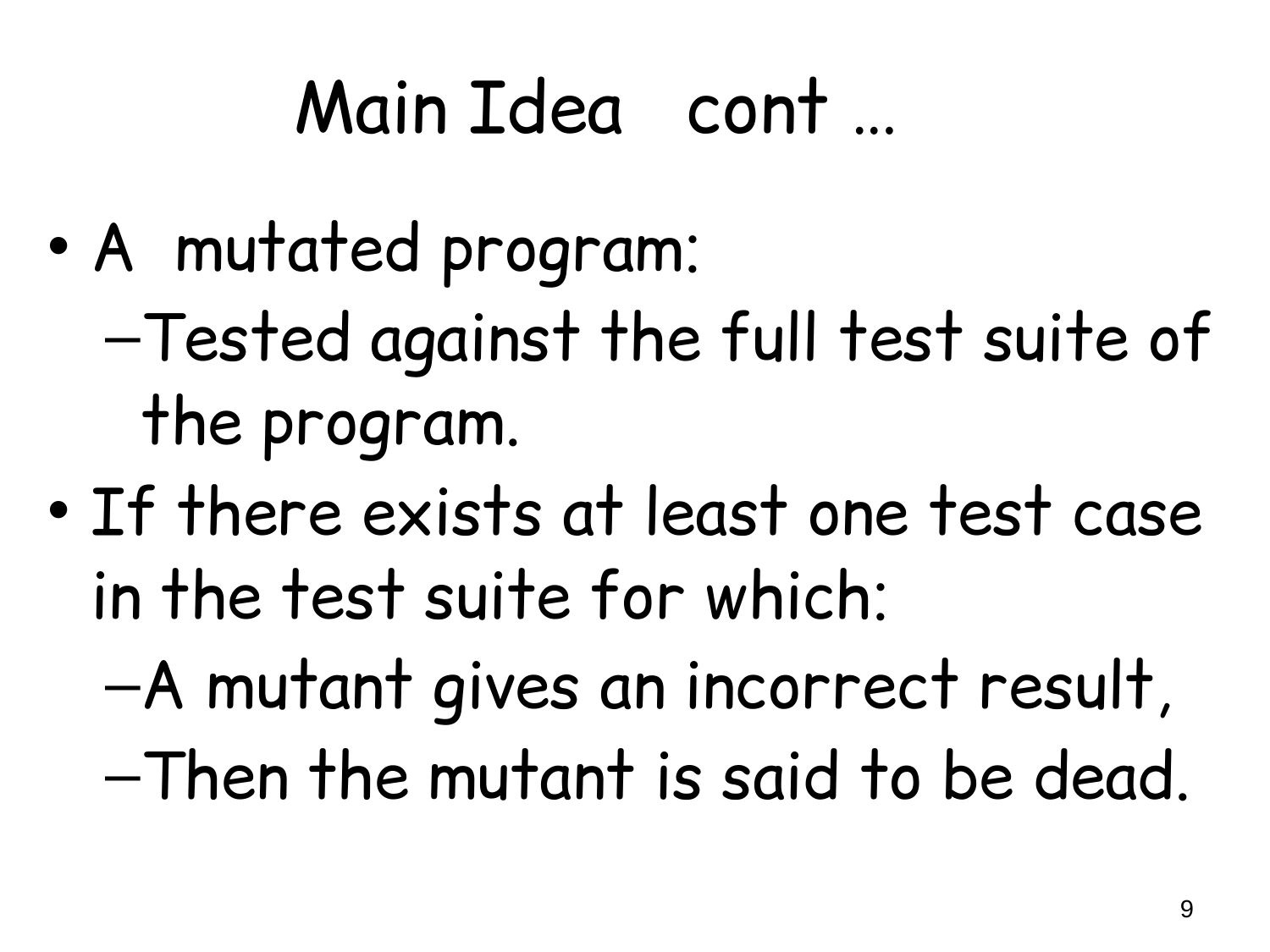

# Main Idea   cont …
A  mutated program:
Tested against the full test suite of the program.
If there exists at least one test case in the test suite for which:
A mutant gives an incorrect result,
Then the mutant is said to be dead.
9